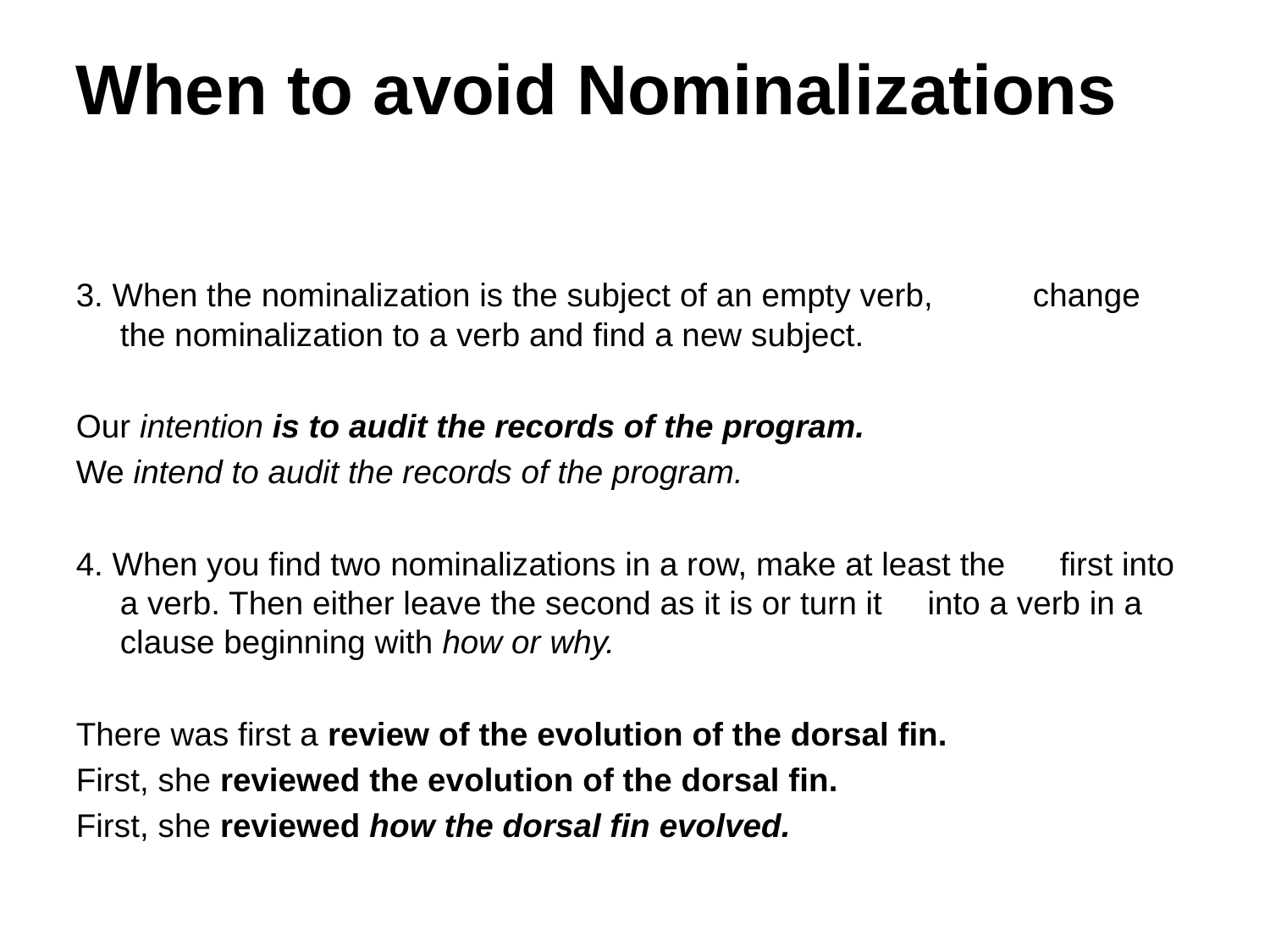

# When to avoid Nominalizations

3. When the nominalization is the subject of an empty verb,           change the nominalization to a verb and find a new subject.

Our intention is to audit the records of the program.
We intend to audit the records of the program.

4. When you find two nominalizations in a row, make at least the      first into a verb. Then either leave the second as it is or turn it     into a verb in a clause beginning with how or why.

There was first a review of the evolution of the dorsal fin.
First, she reviewed the evolution of the dorsal fin.
First, she reviewed how the dorsal fin evolved.